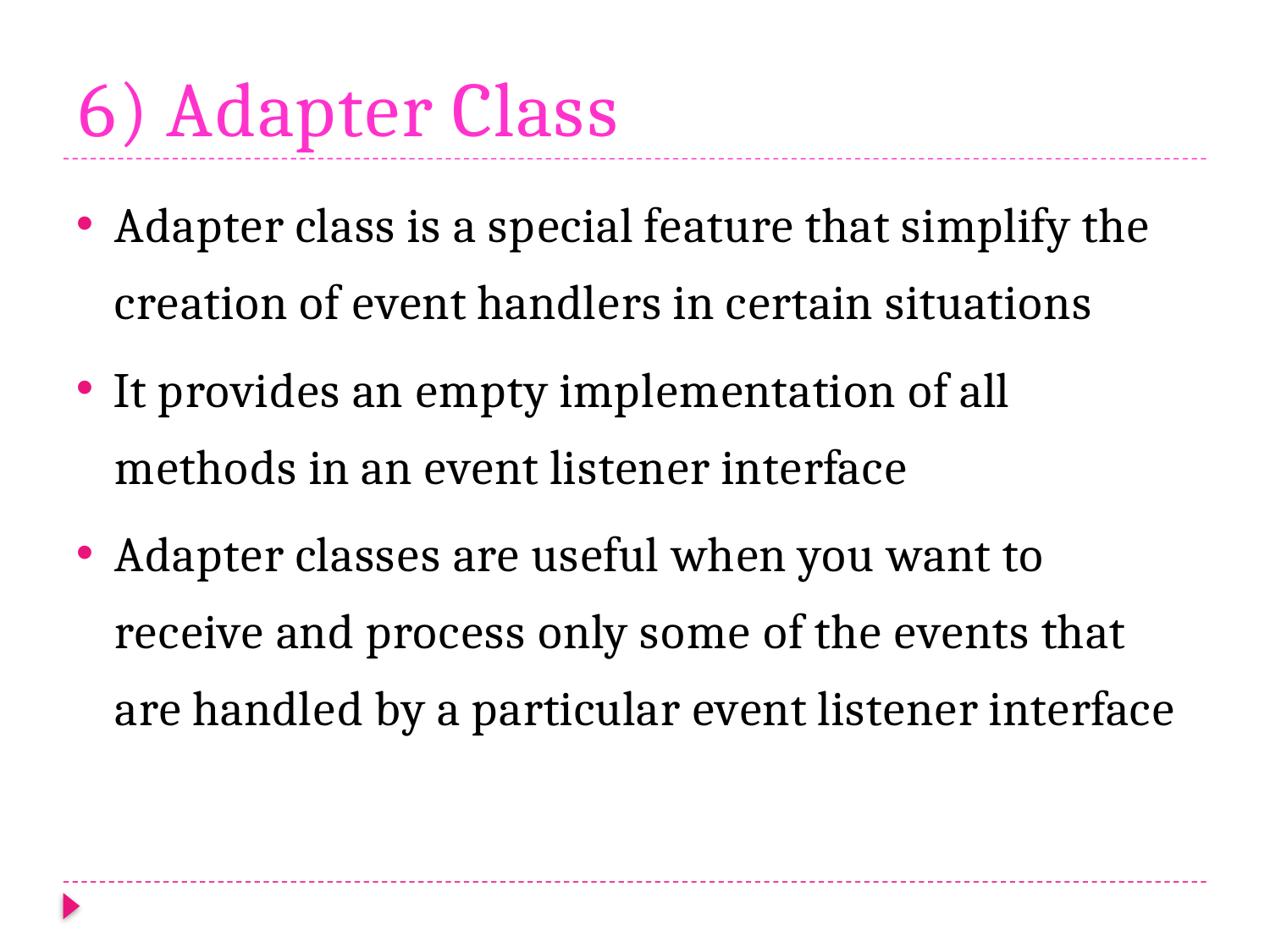

# 6) Adapter Class
Adapter class is a special feature that simplify the creation of event handlers in certain situations
It provides an empty implementation of all methods in an event listener interface
Adapter classes are useful when you want to receive and process only some of the events that are handled by a particular event listener interface